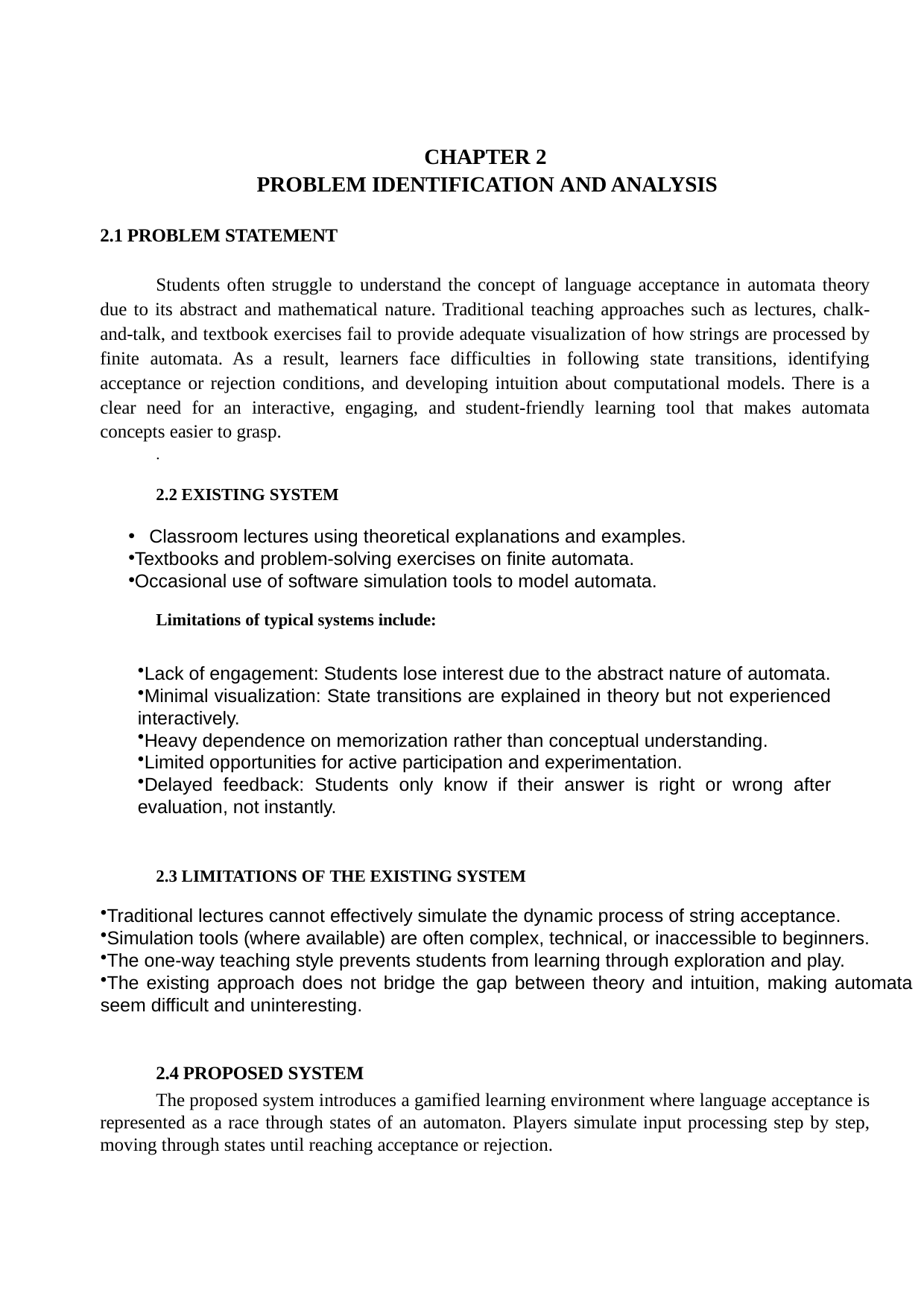

CHAPTER 2
                     PROBLEM IDENTIFICATION AND ANALYSIS

2.1 PROBLEM STATEMENT

Students often struggle to understand the concept of language acceptance in automata theory due to its abstract and mathematical nature. Traditional teaching approaches such as lectures, chalk-and-talk, and textbook exercises fail to provide adequate visualization of how strings are processed by finite automata. As a result, learners face difficulties in following state transitions, identifying acceptance or rejection conditions, and developing intuition about computational models. There is a clear need for an interactive, engaging, and student-friendly learning tool that makes automata concepts easier to grasp.
.

2.2 EXISTING SYSTEM

Limitations of typical systems include:

2.3 LIMITATIONS OF THE EXISTING SYSTEM

2.4 PROPOSED SYSTEM
The proposed system introduces a gamified learning environment where language acceptance is represented as a race through states of an automaton. Players simulate input processing step by step, moving through states until reaching acceptance or rejection.

Classroom lectures using theoretical explanations and examples.
Textbooks and problem-solving exercises on finite automata.
Occasional use of software simulation tools to model automata.
Lack of engagement: Students lose interest due to the abstract nature of automata.
Minimal visualization: State transitions are explained in theory but not experienced interactively.
Heavy dependence on memorization rather than conceptual understanding.
Limited opportunities for active participation and experimentation.
Delayed feedback: Students only know if their answer is right or wrong after evaluation, not instantly.

Traditional lectures cannot effectively simulate the dynamic process of string acceptance.
Simulation tools (where available) are often complex, technical, or inaccessible to beginners.
The one-way teaching style prevents students from learning through exploration and play.
The existing approach does not bridge the gap between theory and intuition, making automata seem difficult and uninteresting.